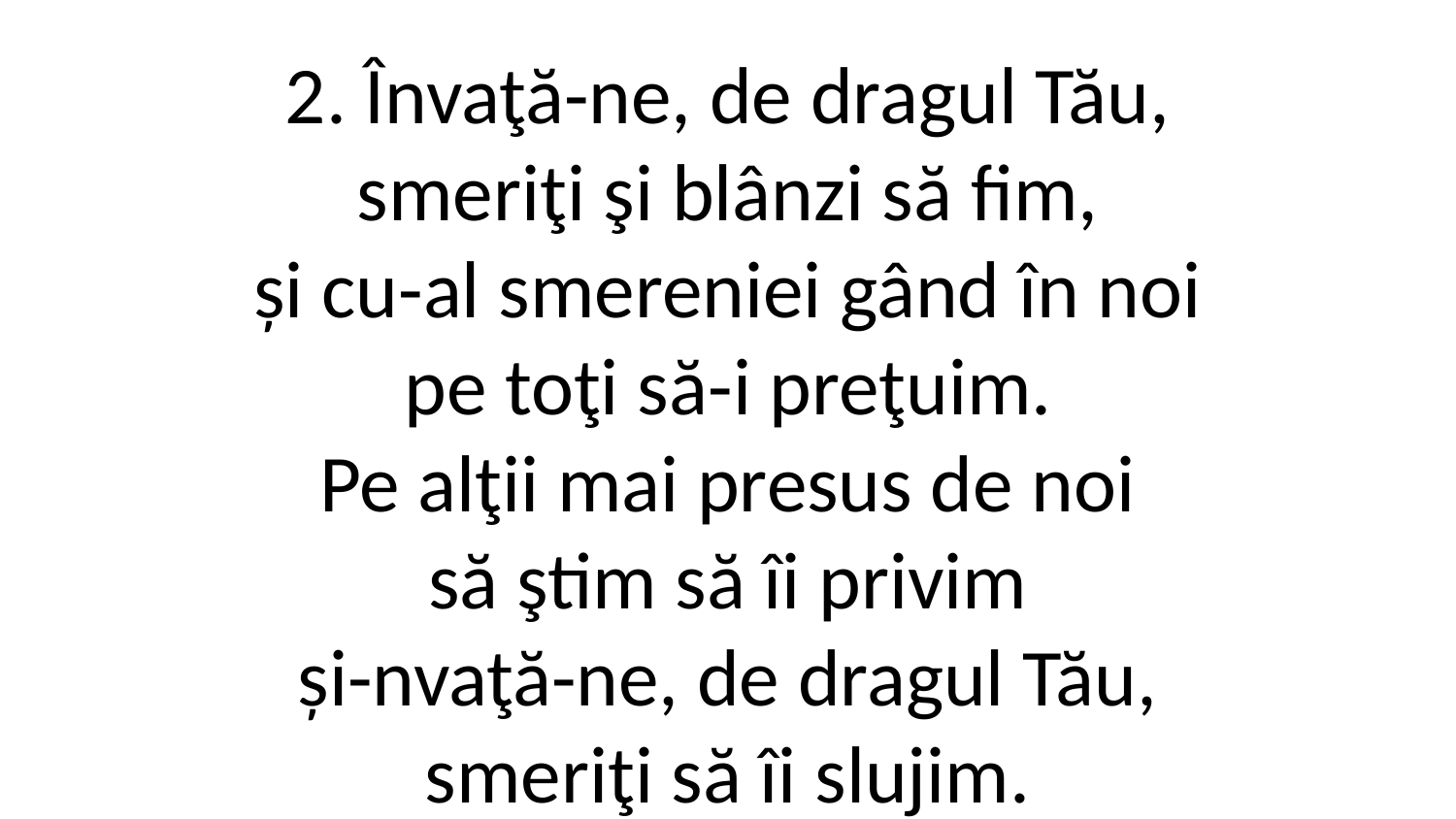

2. Învaţă-ne, de dragul Tău,
smeriţi şi blânzi să fim,
și cu-­al smereniei gând în noi
pe toţi să-­i preţuim.
Pe alţii mai presus de noi
să ştim să îi privim
și­-nvaţă-ne, de dragul Tău,
smeriţi să îi slujim.